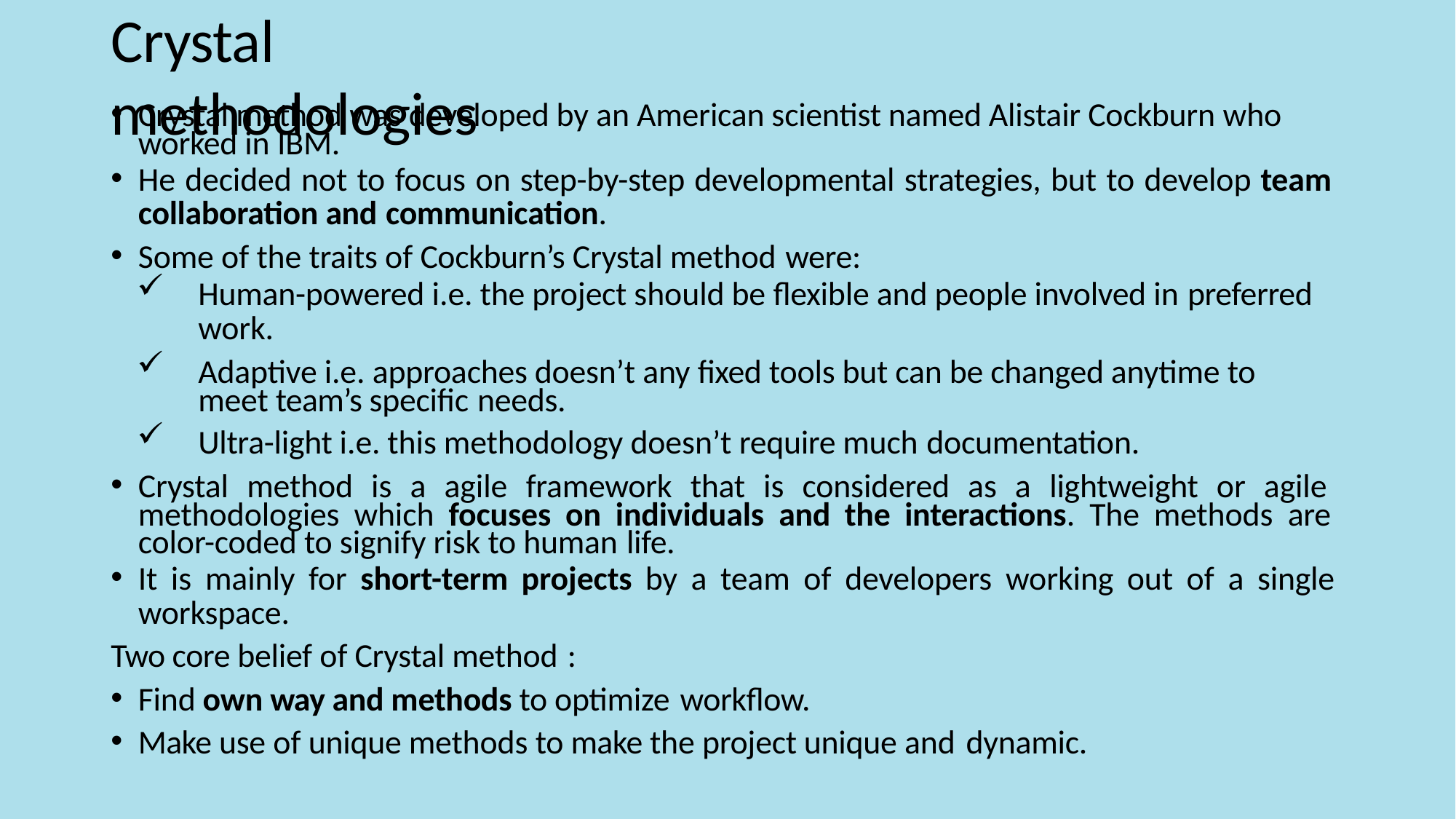

# Crystal methodologies
Crystal method was developed by an American scientist named Alistair Cockburn who  worked in IBM.
He decided not to focus on step-by-step developmental strategies, but to develop team
collaboration and communication.
Some of the traits of Cockburn’s Crystal method were:
Human-powered i.e. the project should be flexible and people involved in preferred
work.
Adaptive i.e. approaches doesn’t any fixed tools but can be changed anytime to  meet team’s specific needs.
Ultra-light i.e. this methodology doesn’t require much documentation.
Crystal method is a agile framework that is considered as a lightweight or agile  methodologies which focuses on individuals and the interactions. The methods are  color-coded to signify risk to human life.
It is mainly for short-term projects by a team of developers working out of a single
workspace.
Two core belief of Crystal method :
Find own way and methods to optimize workflow.
Make use of unique methods to make the project unique and dynamic.